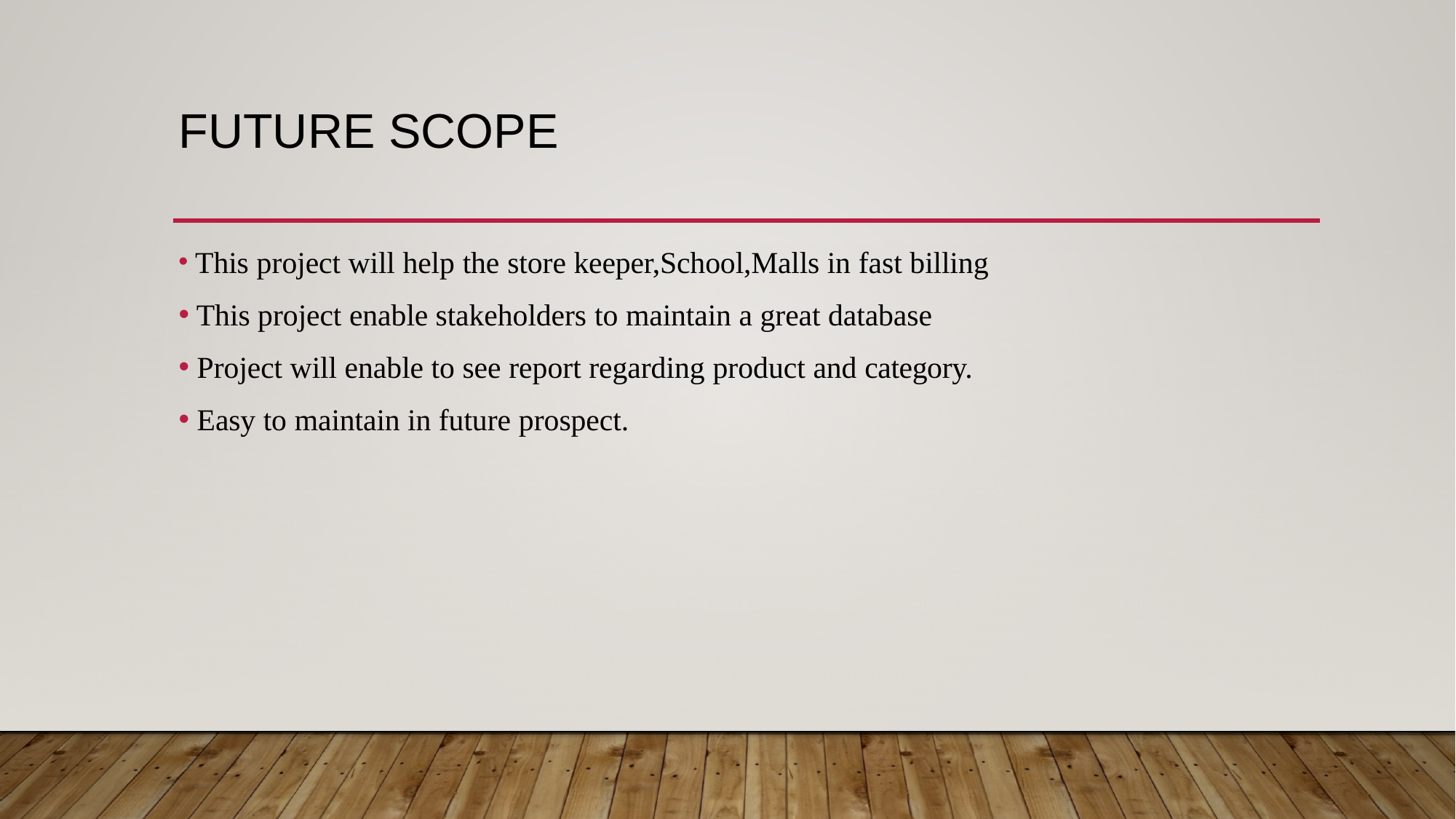

# FUTURE SCOPE
This project will help the store keeper,School,Malls in fast billing
This project enable stakeholders to maintain a great database
Project will enable to see report regarding product and category.
Easy to maintain in future prospect.